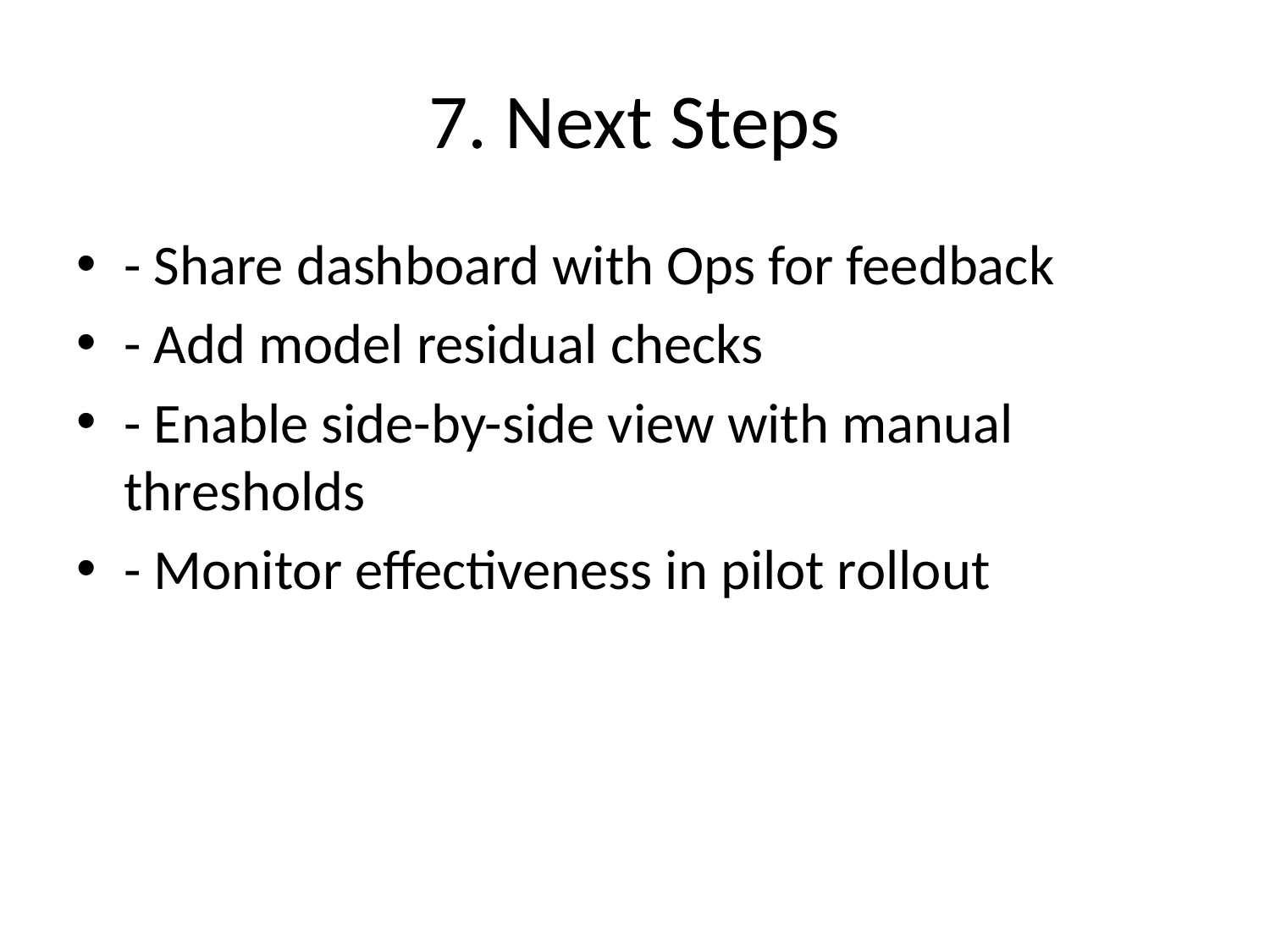

# 7. Next Steps
- Share dashboard with Ops for feedback
- Add model residual checks
- Enable side-by-side view with manual thresholds
- Monitor effectiveness in pilot rollout